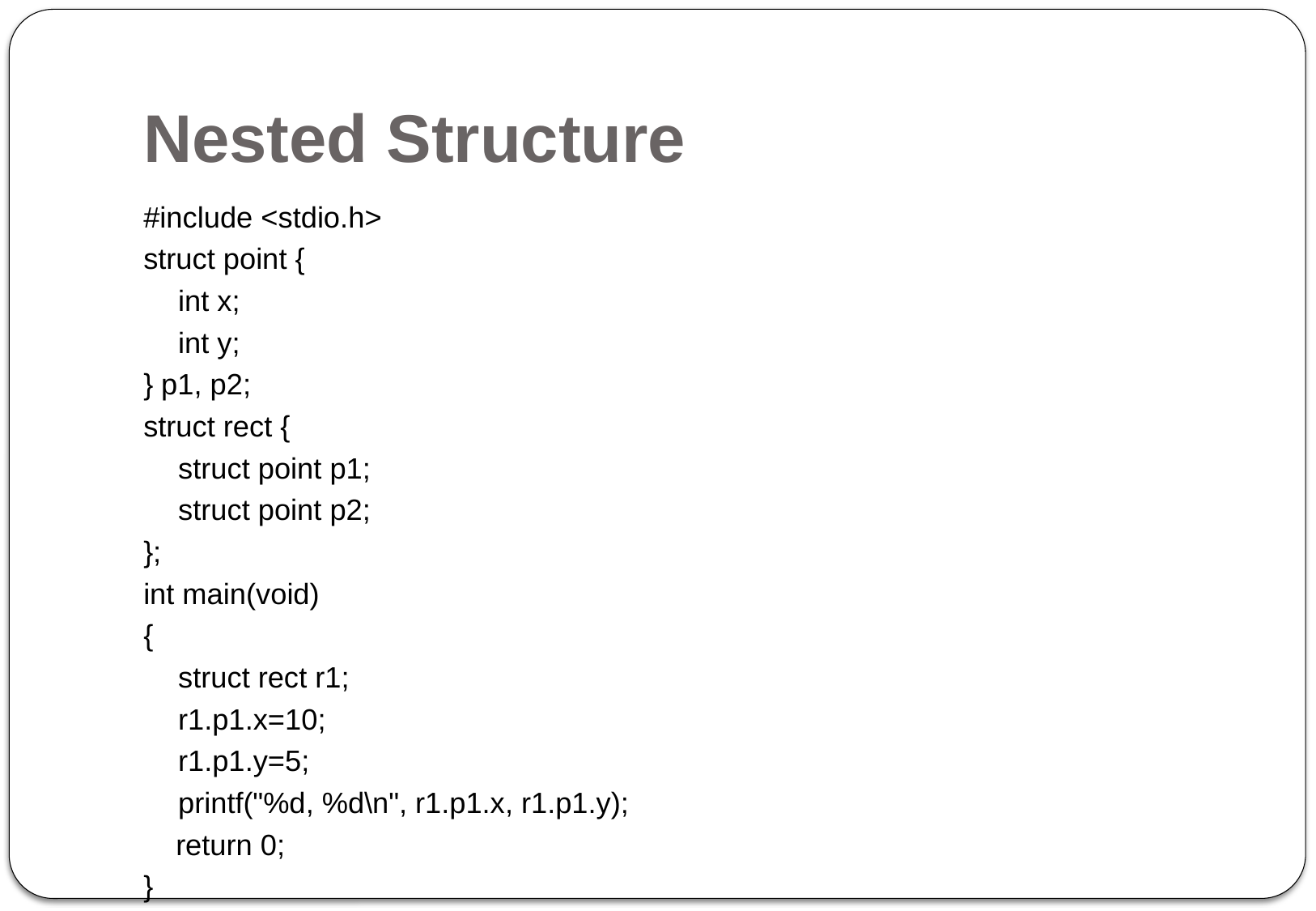

# Nested Structure
#include <stdio.h>
struct point {
	int x;
	int y;
} p1, p2;
struct rect {
	struct point p1;
	struct point p2;
};
int main(void)
{
	struct rect r1;
	r1.p1.x=10;
	r1.p1.y=5;
	printf("%d, %d\n", r1.p1.x, r1.p1.y);
    return 0;
}